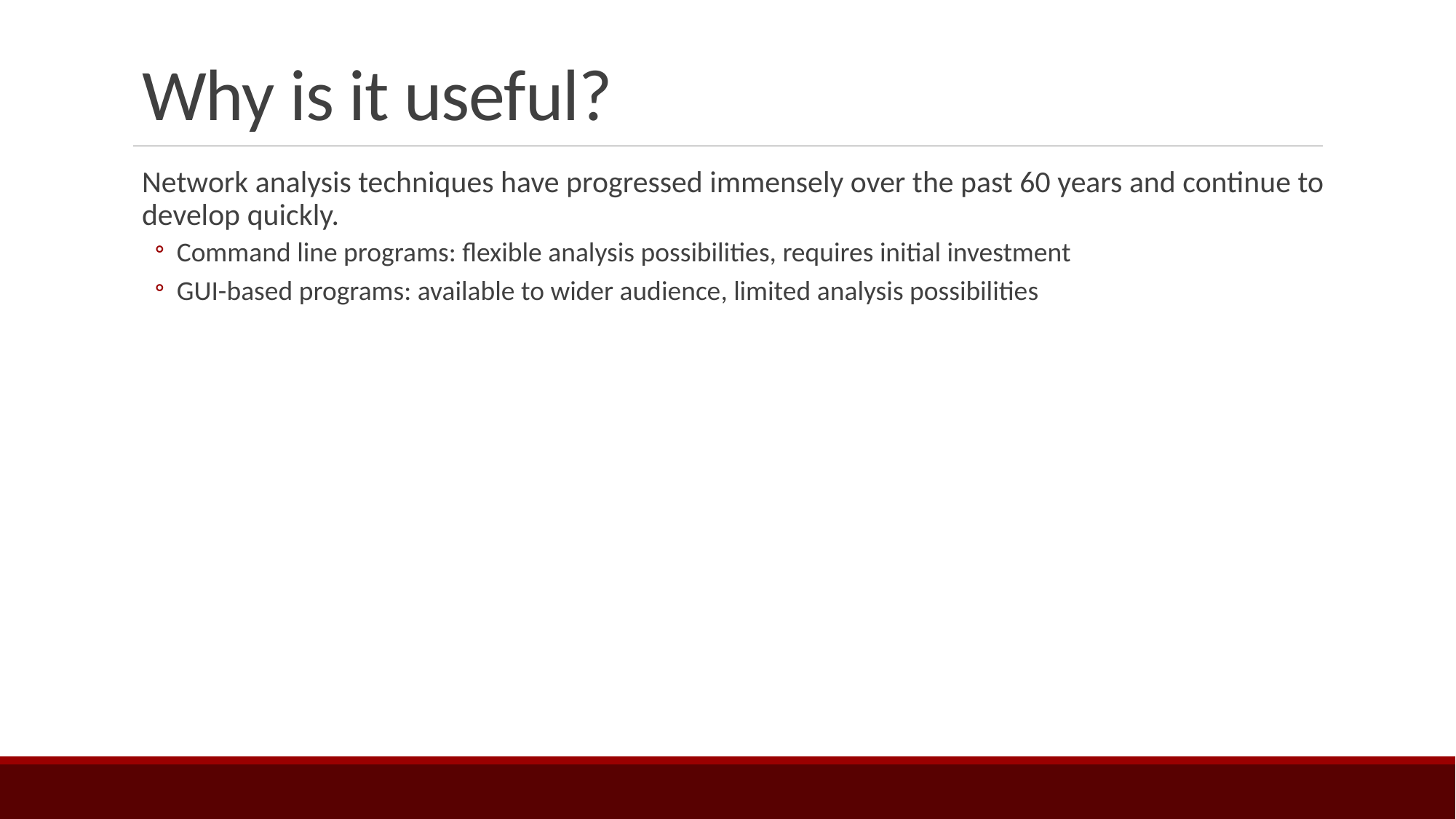

# Why is it useful?
Network analysis techniques have progressed immensely over the past 60 years and continue to develop quickly.
Command line programs: flexible analysis possibilities, requires initial investment
GUI-based programs: available to wider audience, limited analysis possibilities